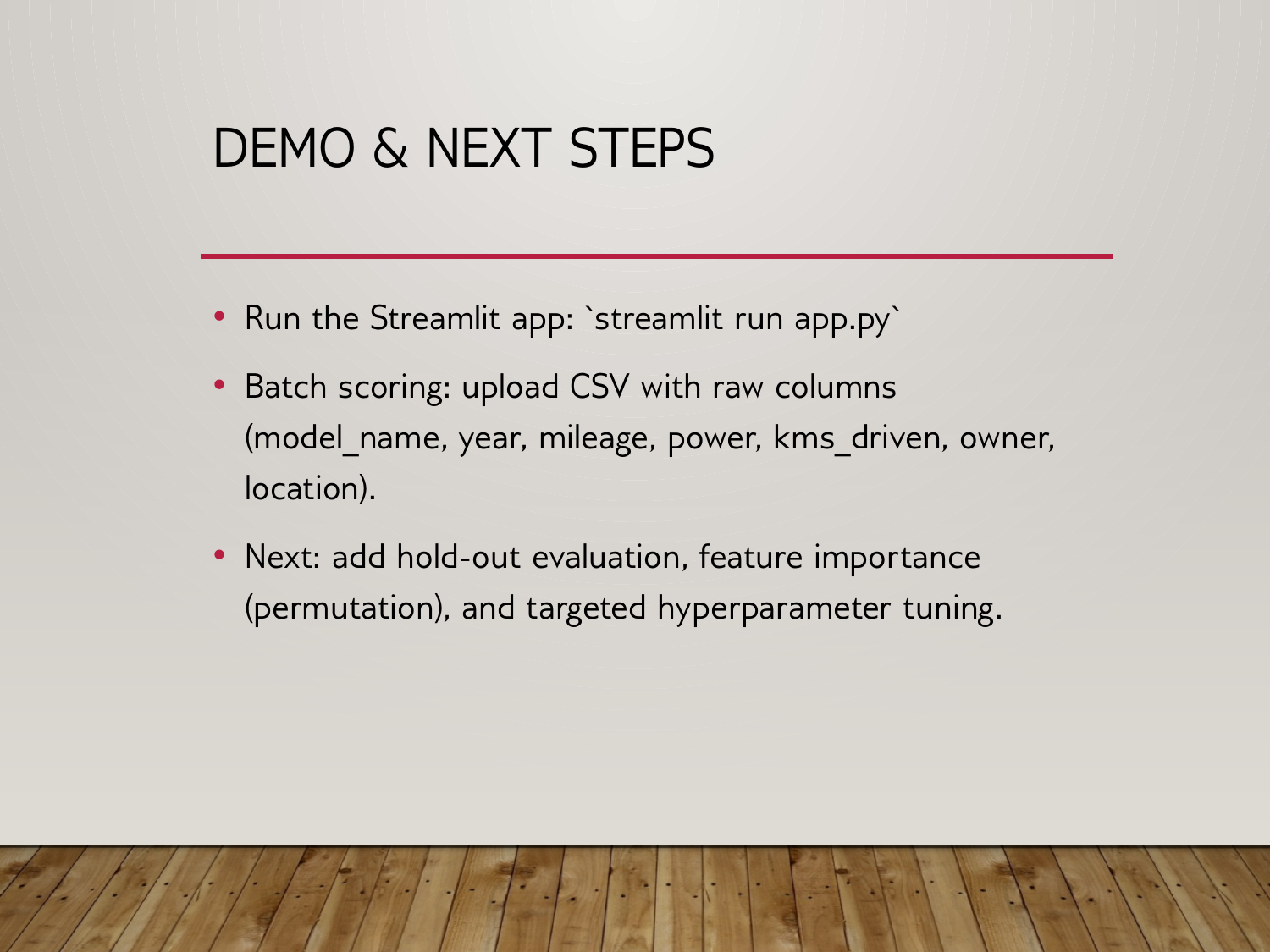

# Demo & Next Steps
Run the Streamlit app: `streamlit run app.py`
Batch scoring: upload CSV with raw columns (model_name, year, mileage, power, kms_driven, owner, location).
Next: add hold-out evaluation, feature importance (permutation), and targeted hyperparameter tuning.